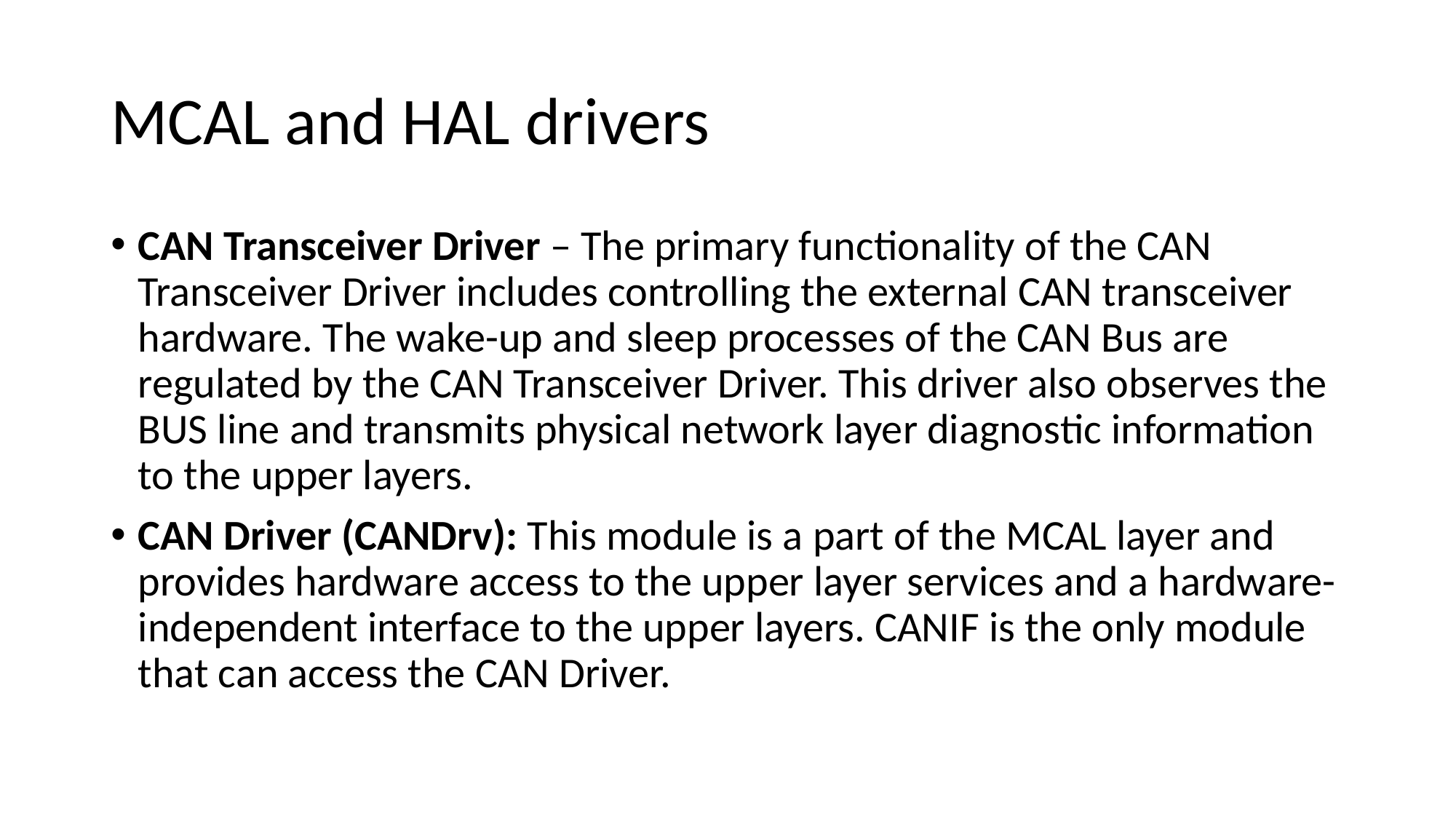

# MCAL and HAL drivers
CAN Transceiver Driver – The primary functionality of the CAN Transceiver Driver includes controlling the external CAN transceiver hardware. The wake-up and sleep processes of the CAN Bus are regulated by the CAN Transceiver Driver. This driver also observes the BUS line and transmits physical network layer diagnostic information to the upper layers.
CAN Driver (CANDrv): This module is a part of the MCAL layer and provides hardware access to the upper layer services and a hardware-independent interface to the upper layers. CANIF is the only module that can access the CAN Driver.